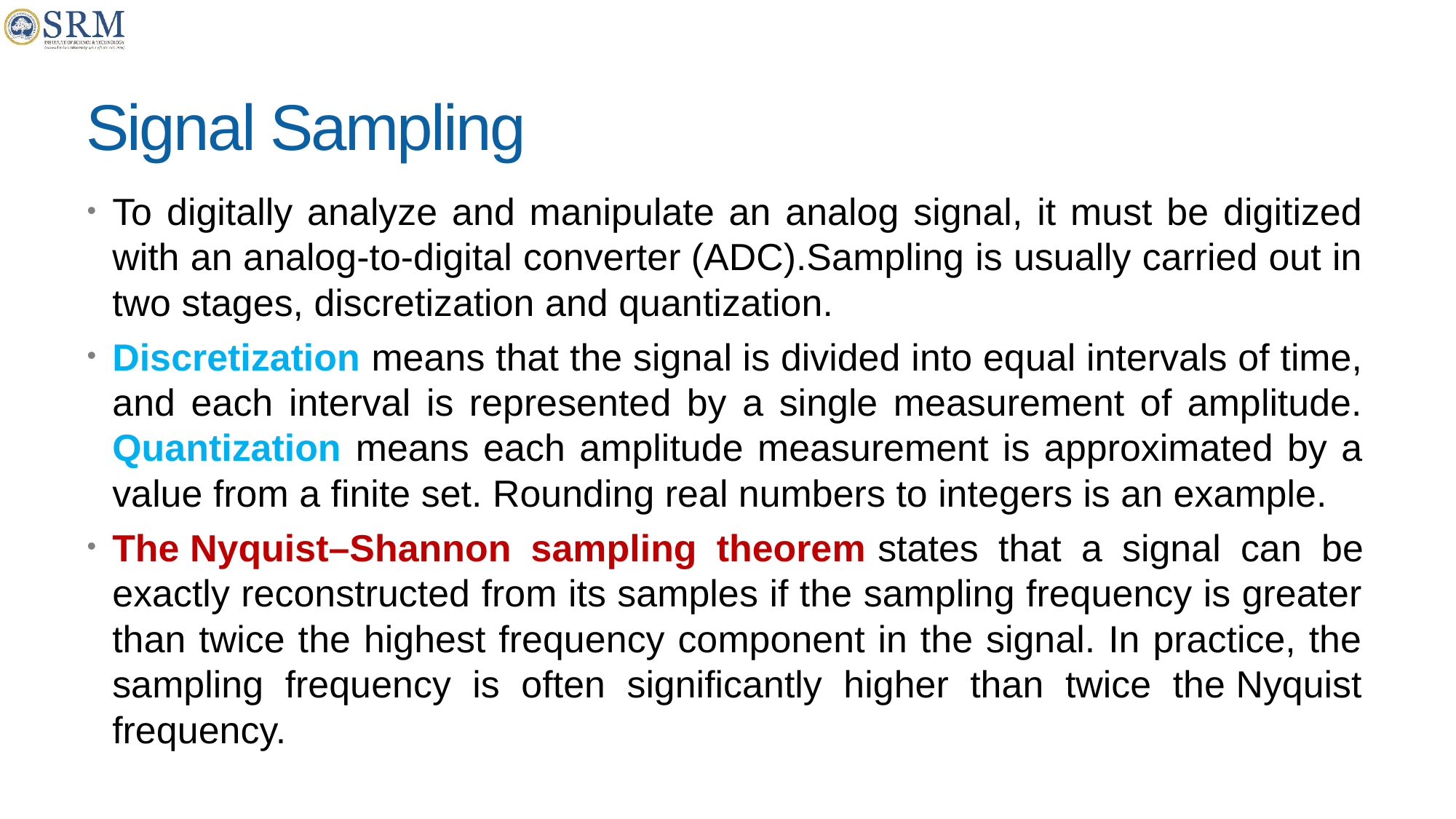

# Signal Sampling
To digitally analyze and manipulate an analog signal, it must be digitized with an analog-to-digital converter (ADC).Sampling is usually carried out in two stages, discretization and quantization.
Discretization means that the signal is divided into equal intervals of time, and each interval is represented by a single measurement of amplitude. Quantization means each amplitude measurement is approximated by a value from a finite set. Rounding real numbers to integers is an example.
The Nyquist–Shannon sampling theorem states that a signal can be exactly reconstructed from its samples if the sampling frequency is greater than twice the highest frequency component in the signal. In practice, the sampling frequency is often significantly higher than twice the Nyquist frequency.